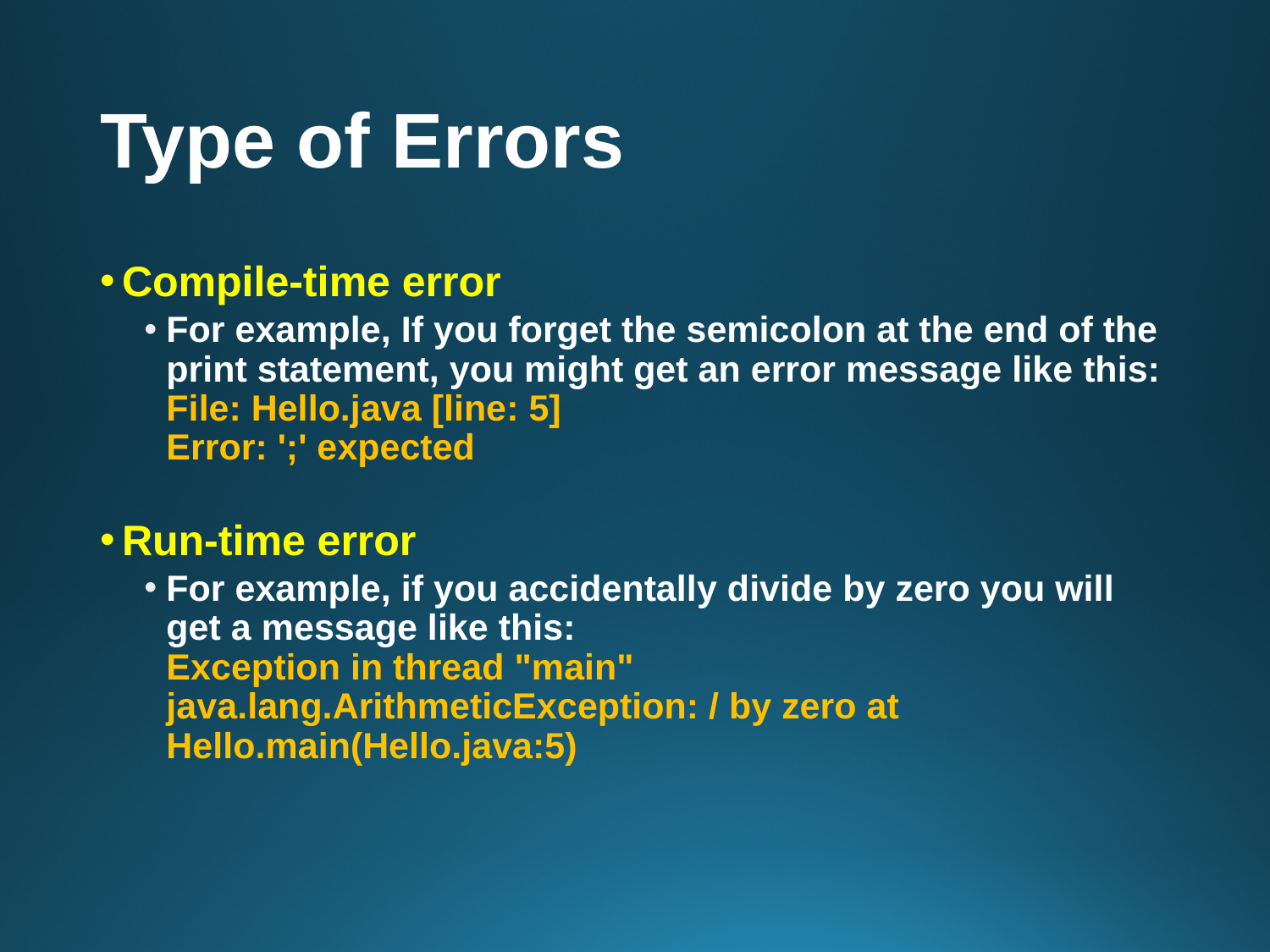

# Type of Errors
Compile-time error
For example, If you forget the semicolon at the end of the print statement, you might get an error message like this:
File: Hello.java [line: 5]
Error: ';' expected
Run-time error
For example, if you accidentally divide by zero you will get a message like this:
Exception in thread "main" java.lang.ArithmeticException: / by zero at Hello.main(Hello.java:5)